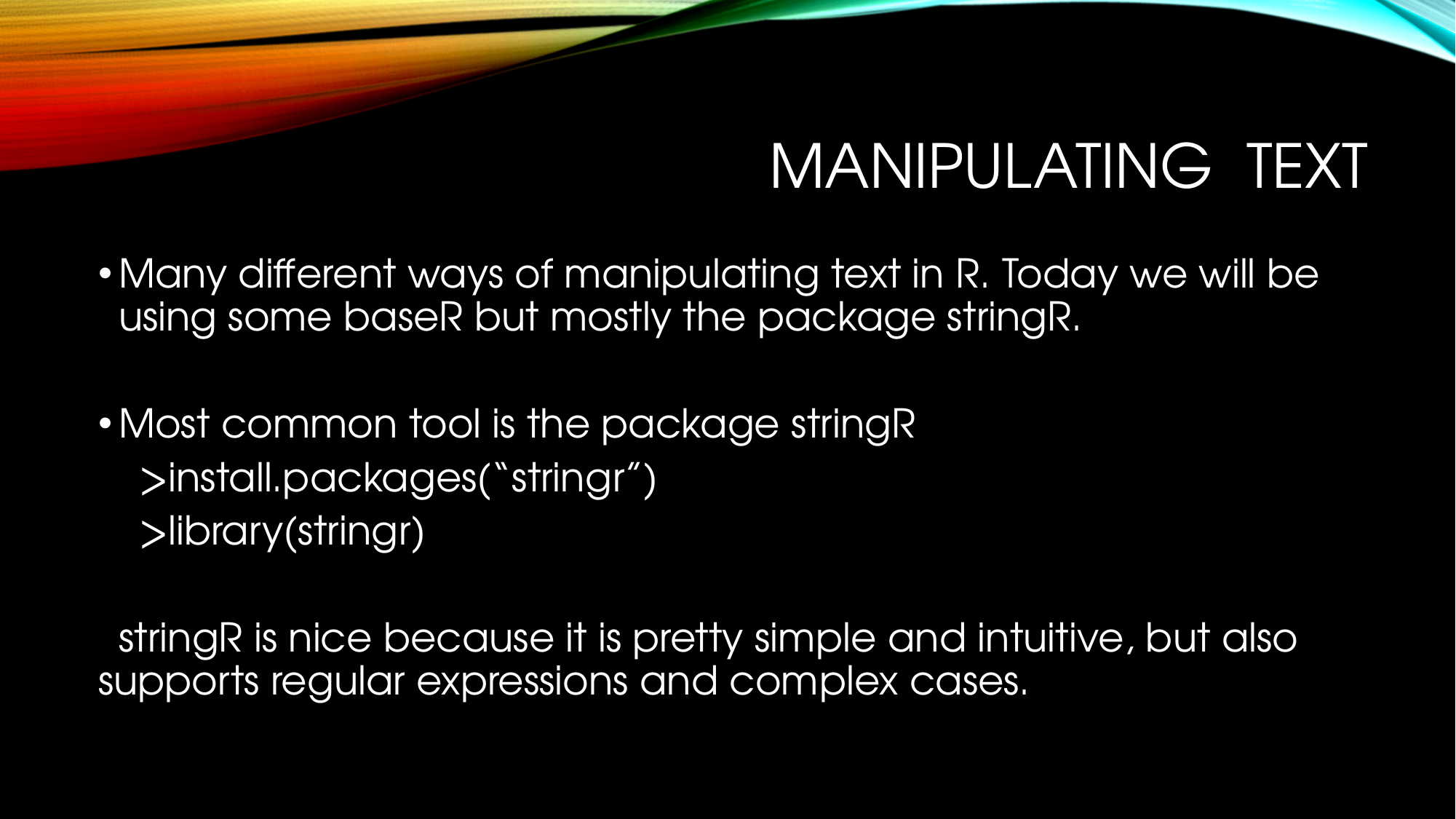

# Manipulating  Text
Many different ways of manipulating text in R. Today we will be using some baseR but mostly the package stringR.

Most common tool is the package stringR
>install.packages(“stringr”)
>library(stringr)

stringR is nice because it is pretty simple and intuitive, but also supports regular expressions and complex cases.